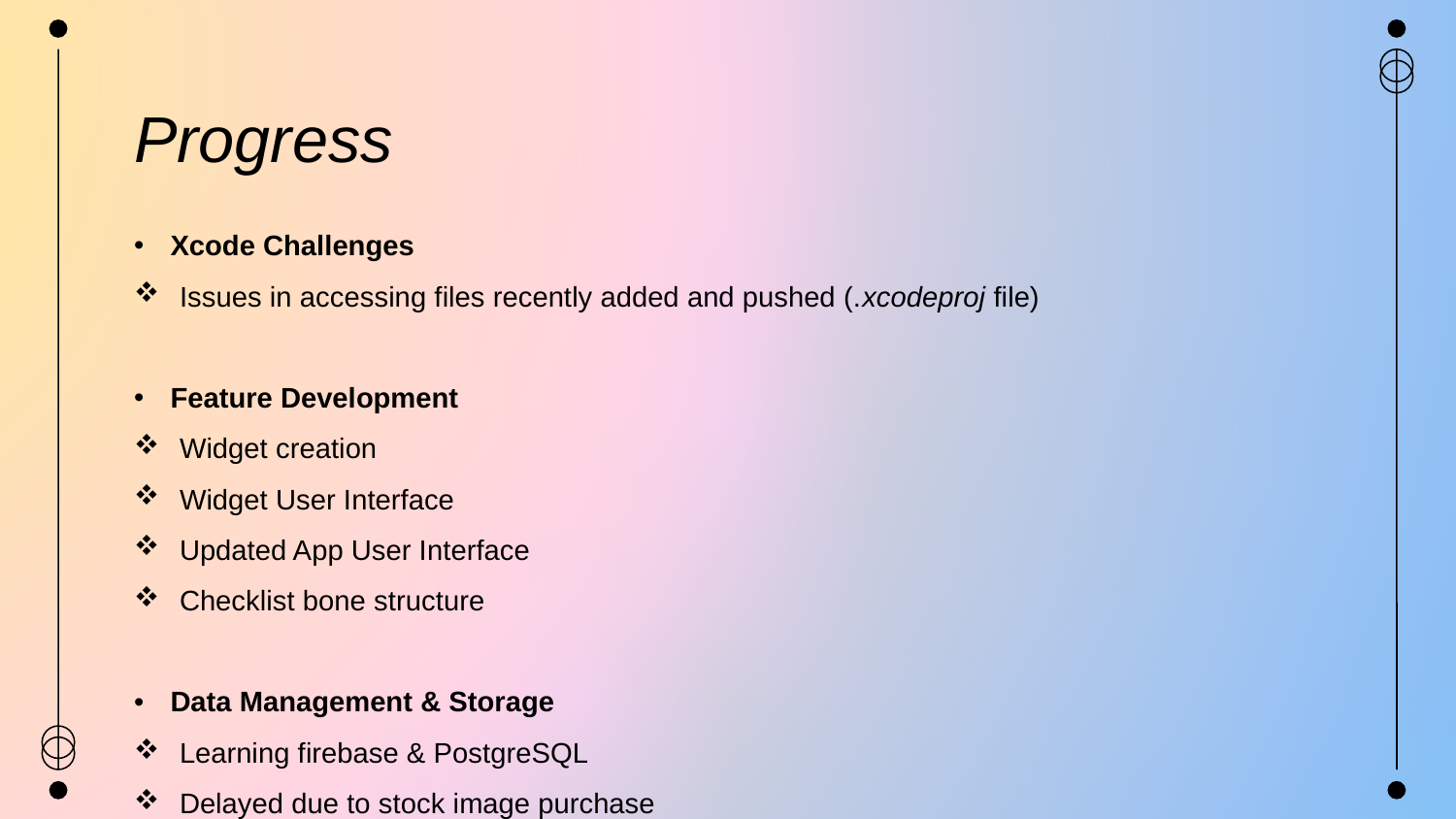

# Progress
Xcode Challenges
Issues in accessing files recently added and pushed (.xcodeproj file)

Feature Development
Widget creation
Widget User Interface
Updated App User Interface
Checklist bone structure

Data Management & Storage
Learning firebase & PostgreSQL
Delayed due to stock image purchase